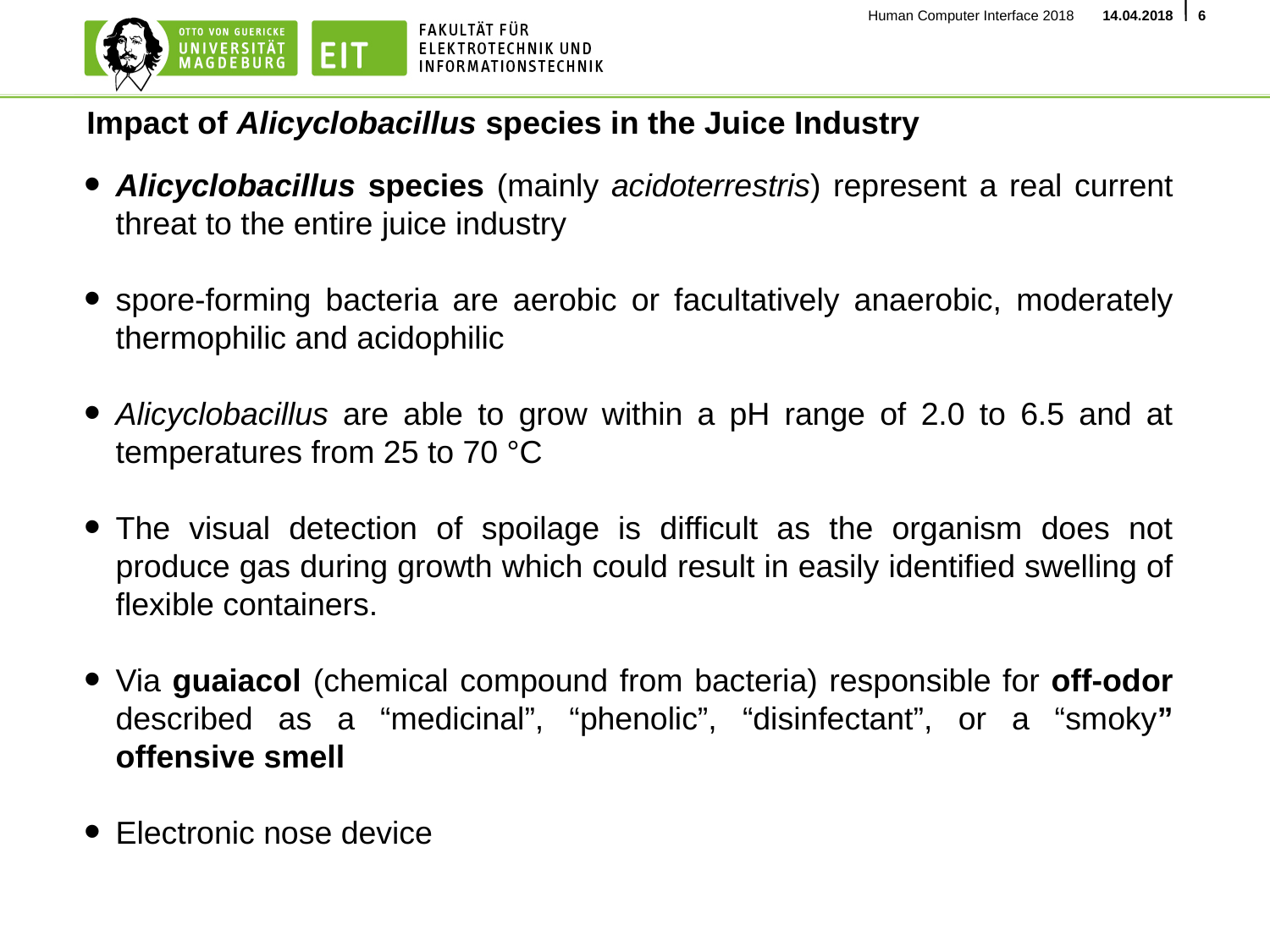

# Impact of Alicyclobacillus species in the Juice Industry
Alicyclobacillus species (mainly acidoterrestris) represent a real current threat to the entire juice industry

spore-forming bacteria are aerobic or facultatively anaerobic, moderately thermophilic and acidophilic

Alicyclobacillus are able to grow within a pH range of 2.0 to 6.5 and at temperatures from 25 to 70 °C

The visual detection of spoilage is difficult as the organism does not produce gas during growth which could result in easily identified swelling of flexible containers.

Via guaiacol (chemical compound from bacteria) responsible for off-odor described as a “medicinal”, “phenolic”, “disinfectant”, or a “smoky” offensive smell

Electronic nose device